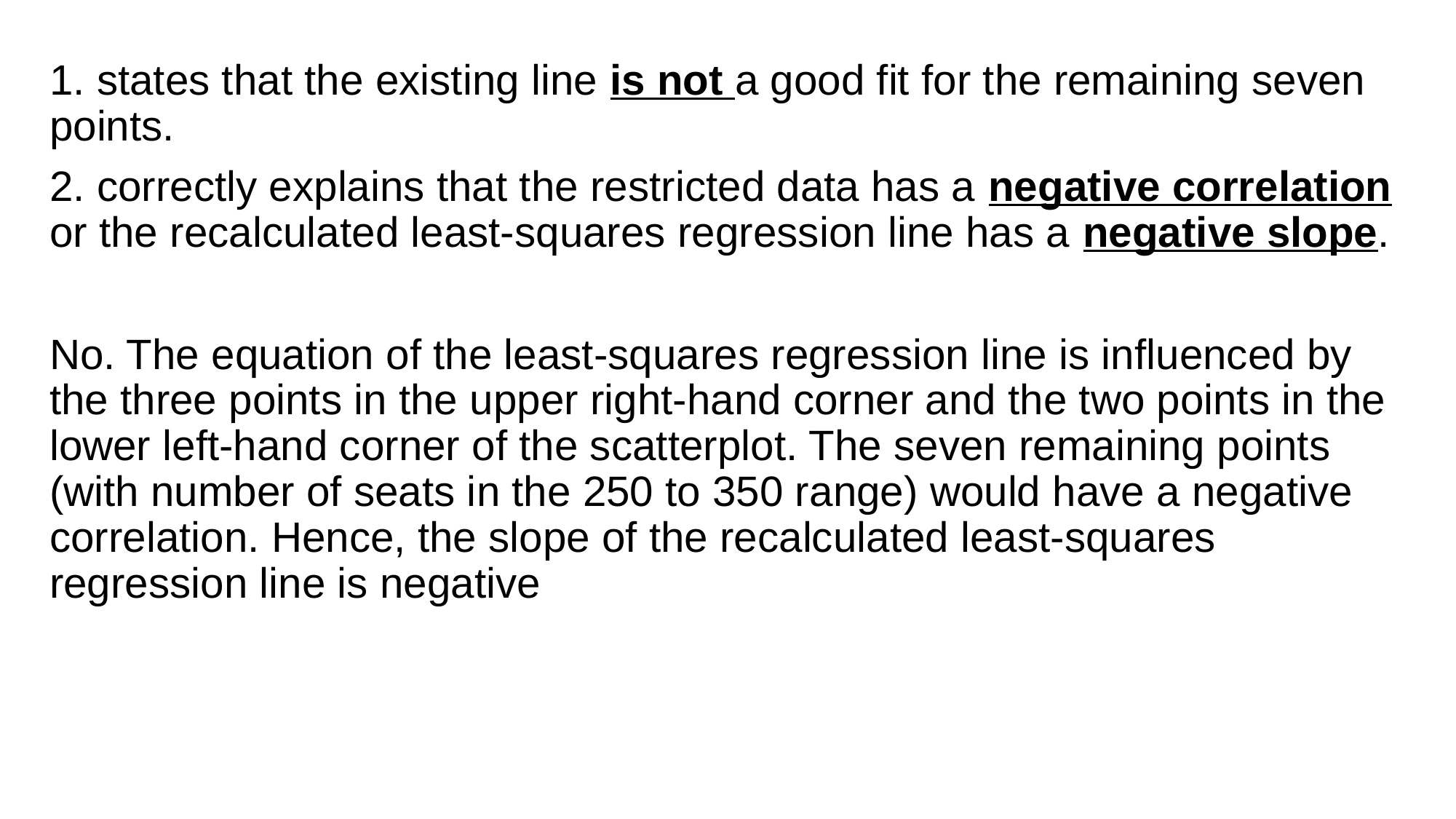

1. states that the existing line is not a good fit for the remaining seven points.
2. correctly explains that the restricted data has a negative correlation or the recalculated least-squares regression line has a negative slope.

No. The equation of the least-squares regression line is influenced by the three points in the upper right-hand corner and the two points in the lower left-hand corner of the scatterplot. The seven remaining points (with number of seats in the 250 to 350 range) would have a negative correlation. Hence, the slope of the recalculated least-squares regression line is negative